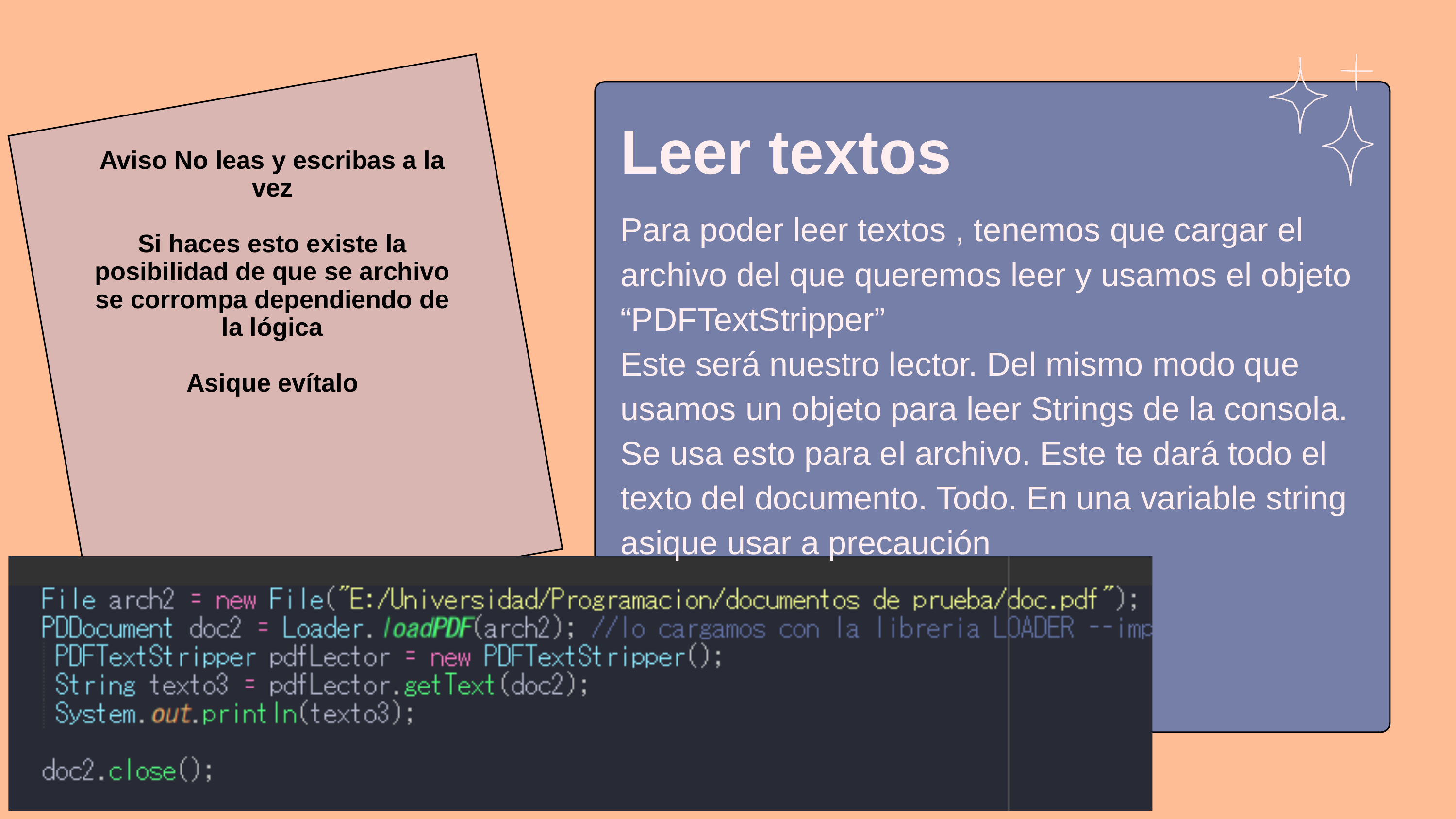

Leer textos
Aviso No leas y escribas a la vez

Si haces esto existe la posibilidad de que se archivo se corrompa dependiendo de la lógica

Asique evítalo
Para poder leer textos , tenemos que cargar el archivo del que queremos leer y usamos el objeto “PDFTextStripper”
Este será nuestro lector. Del mismo modo que usamos un objeto para leer Strings de la consola. Se usa esto para el archivo. Este te dará todo el texto del documento. Todo. En una variable string asique usar a precaución